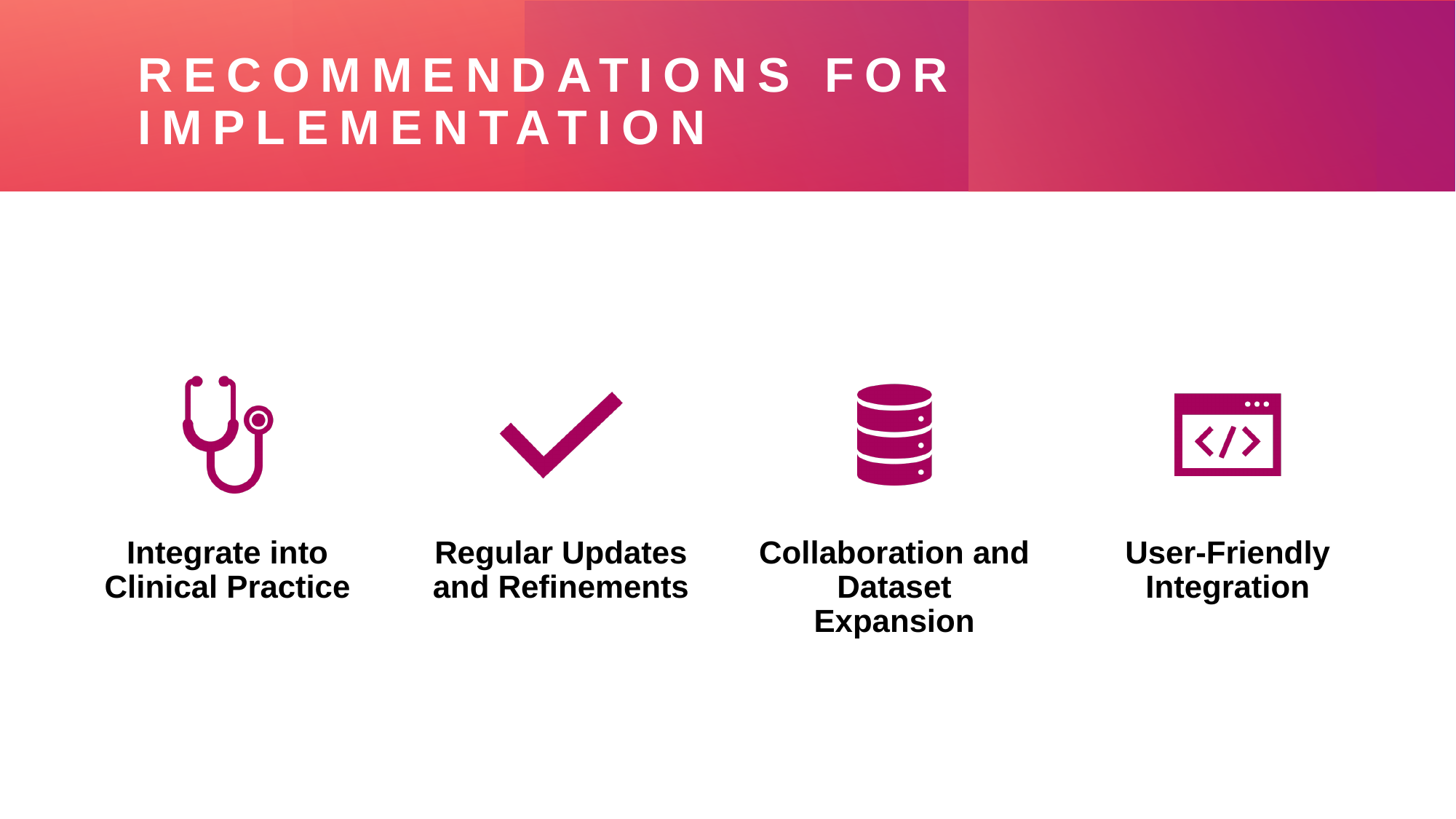

# Recommendations for Implementation
Integrate into Clinical Practice
Regular Updates and Refinements
Collaboration and Dataset Expansion
User-Friendly Integration